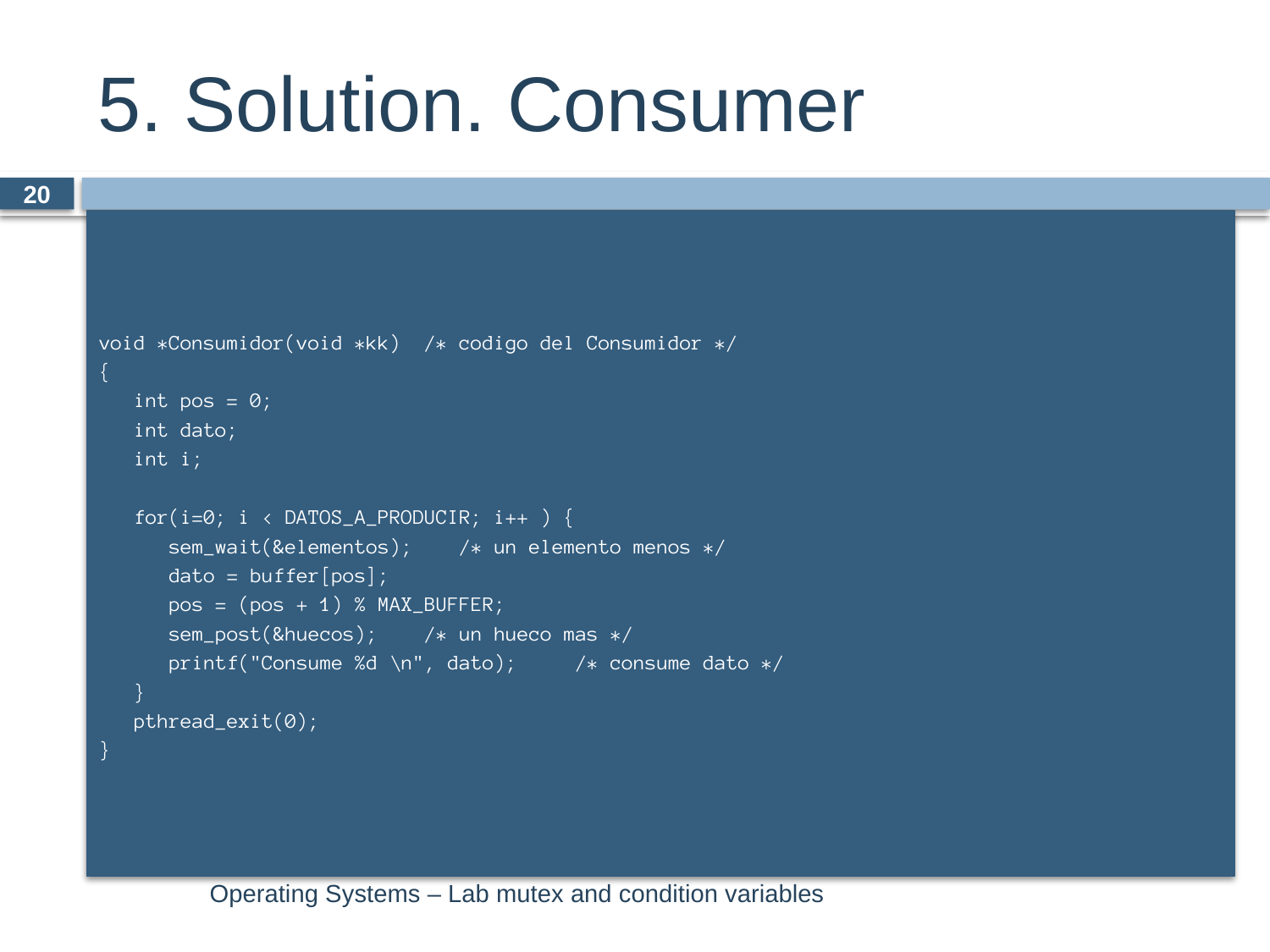

# 5. Solution. Consumer
20
void *Consumidor(void *kk)  /* codigo del Consumidor */
{
   int pos = 0;
   int dato;
   int i;

   for(i=0; i < DATOS_A_PRODUCIR; i++ ) {
      sem_wait(&elementos);    /* un elemento menos */
      dato = buffer[pos];
      pos = (pos + 1) % MAX_BUFFER;
      sem_post(&huecos);    /* un hueco mas */
      printf("Consume %d \n", dato);     /* consume dato */
   }
   pthread_exit(0);
}
Operating Systems – Lab mutex and condition variables